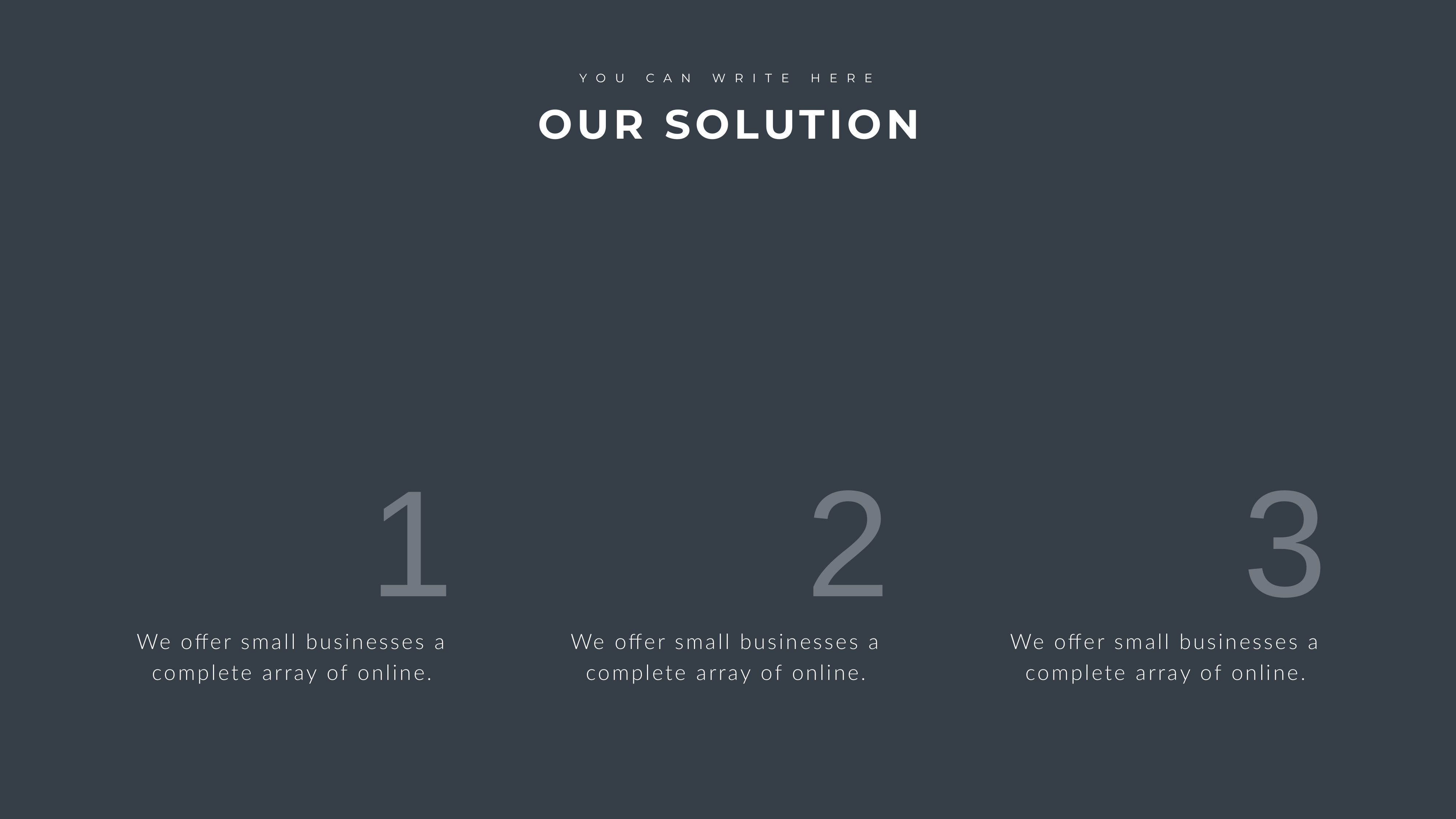

YOU CAN WRITE HERE
OUR SOLUTION

1
2
3
We offer small businesses a complete array of online.
We offer small businesses a complete array of online.
We offer small businesses a complete array of online.